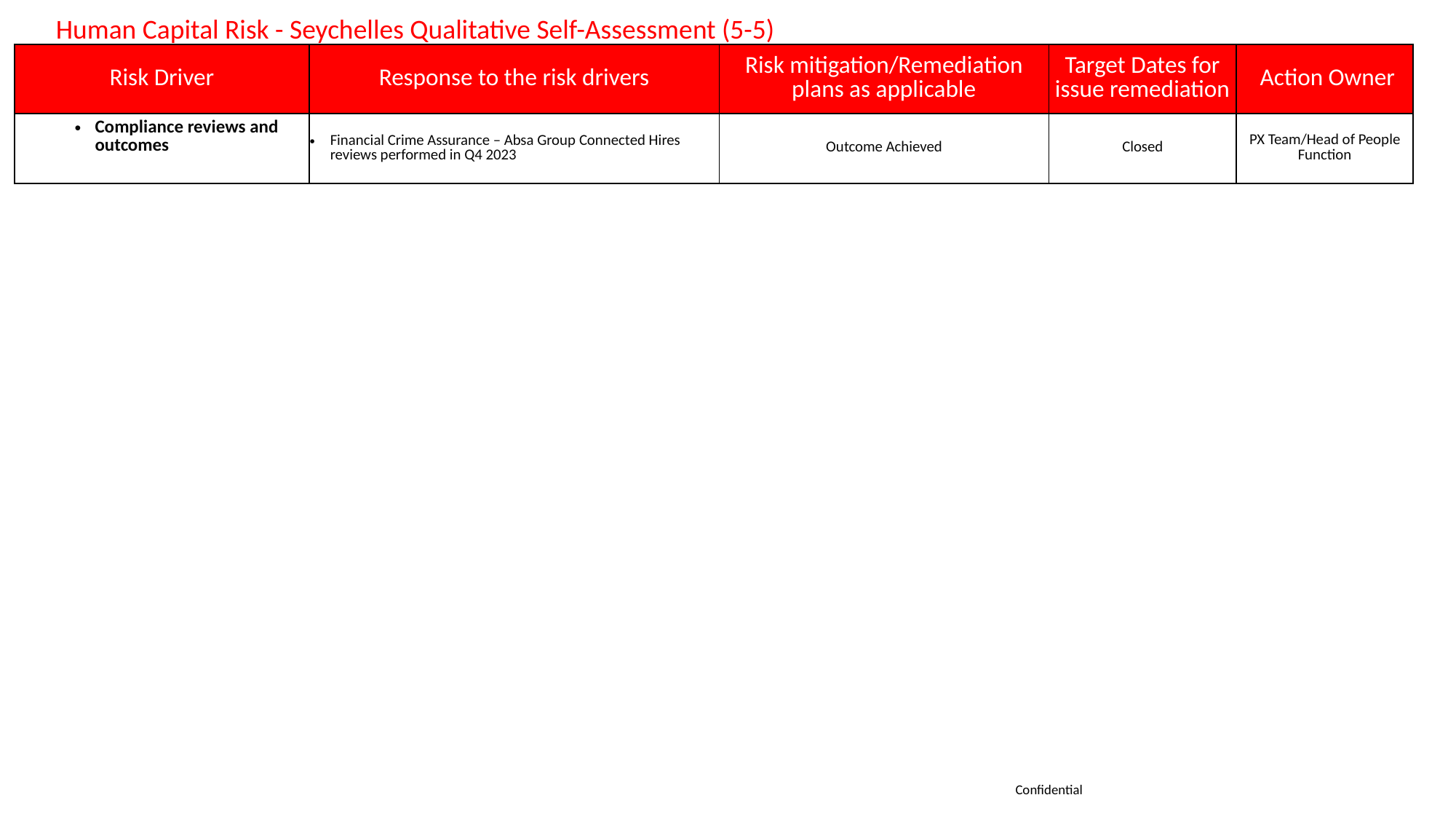

Human Capital Risk - Seychelles Qualitative Self-Assessment (5-5)
| Risk Driver | Response to the risk drivers | Risk mitigation/Remediation plans as applicable | Target Dates for issue remediation | Action Owner |
| --- | --- | --- | --- | --- |
| Compliance reviews and outcomes | Financial Crime Assurance – Absa Group Connected Hires reviews performed in Q4 2023 | Outcome Achieved | Closed | PX Team/Head of People Function |
Confidential